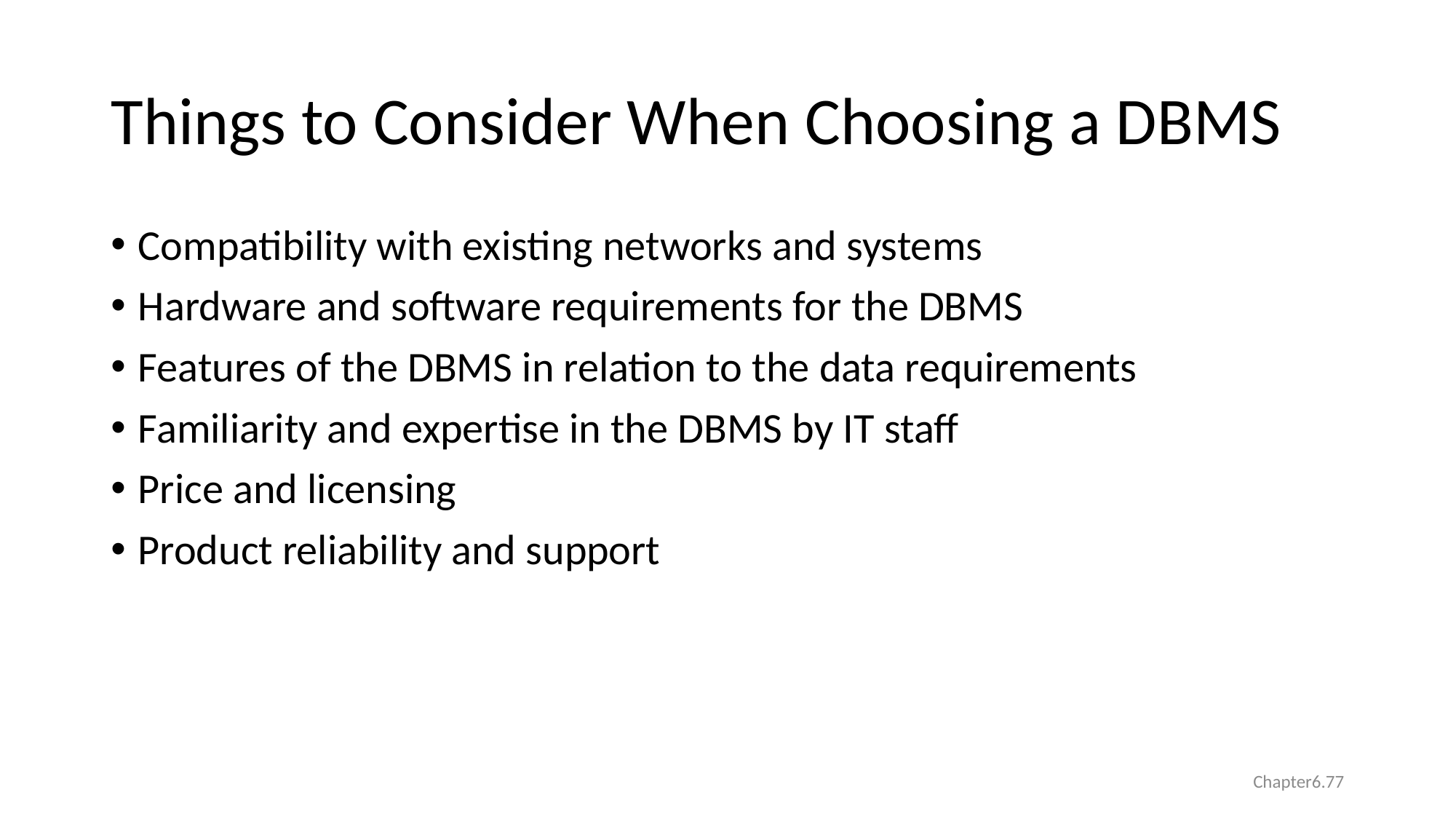

# Things to Consider When Choosing a DBMS
Compatibility with existing networks and systems
Hardware and software requirements for the DBMS
Features of the DBMS in relation to the data requirements
Familiarity and expertise in the DBMS by IT staff
Price and licensing
Product reliability and support
Chapter6.77